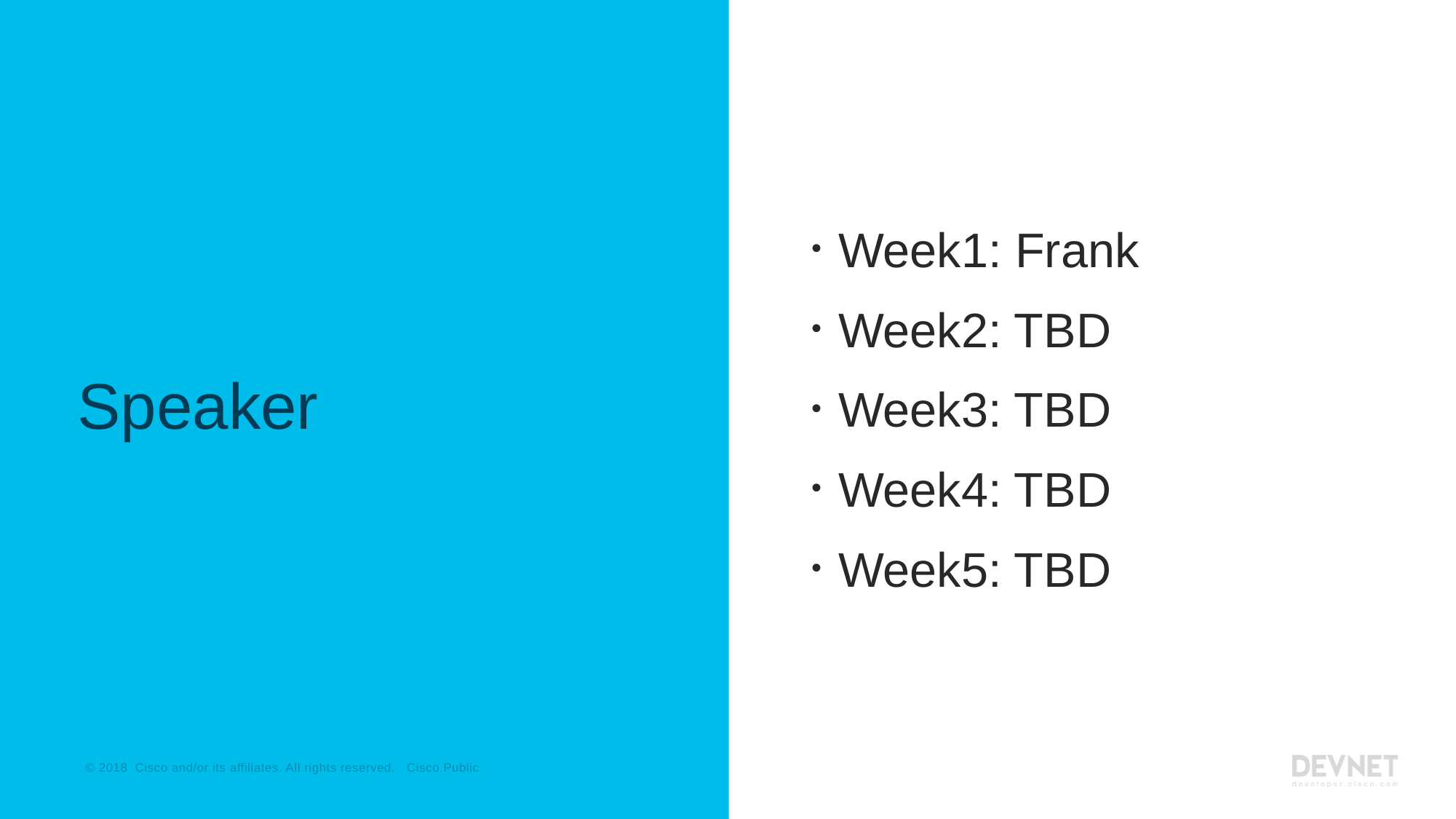

Week1: Frank
Week2: TBD
Week3: TBD
Week4: TBD
Week5: TBD
# Speaker